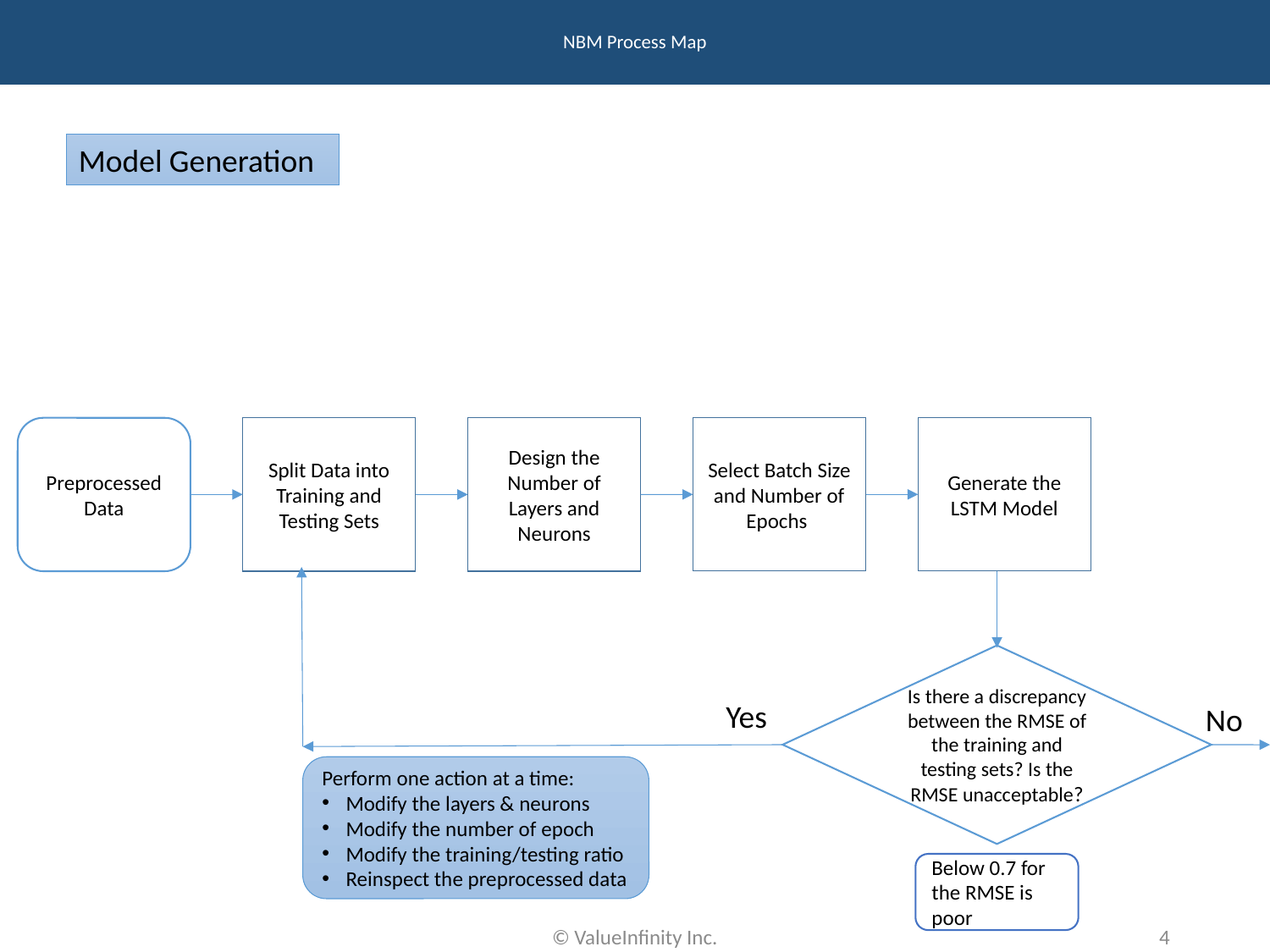

# NBM Process Map
Model Generation
Select Batch Size and Number of Epochs
Generate the LSTM Model
Preprocessed Data

Split Data into Training and Testing Sets

Design the Number of Layers and Neurons
Is there a discrepancy between the RMSE of the training and testing sets? Is the RMSE unacceptable?
Yes
No
Perform one action at a time:
Modify the layers & neurons
Modify the number of epoch
Modify the training/testing ratio
Reinspect the preprocessed data
Below 0.7 for the RMSE is poor
© ValueInfinity Inc.
4